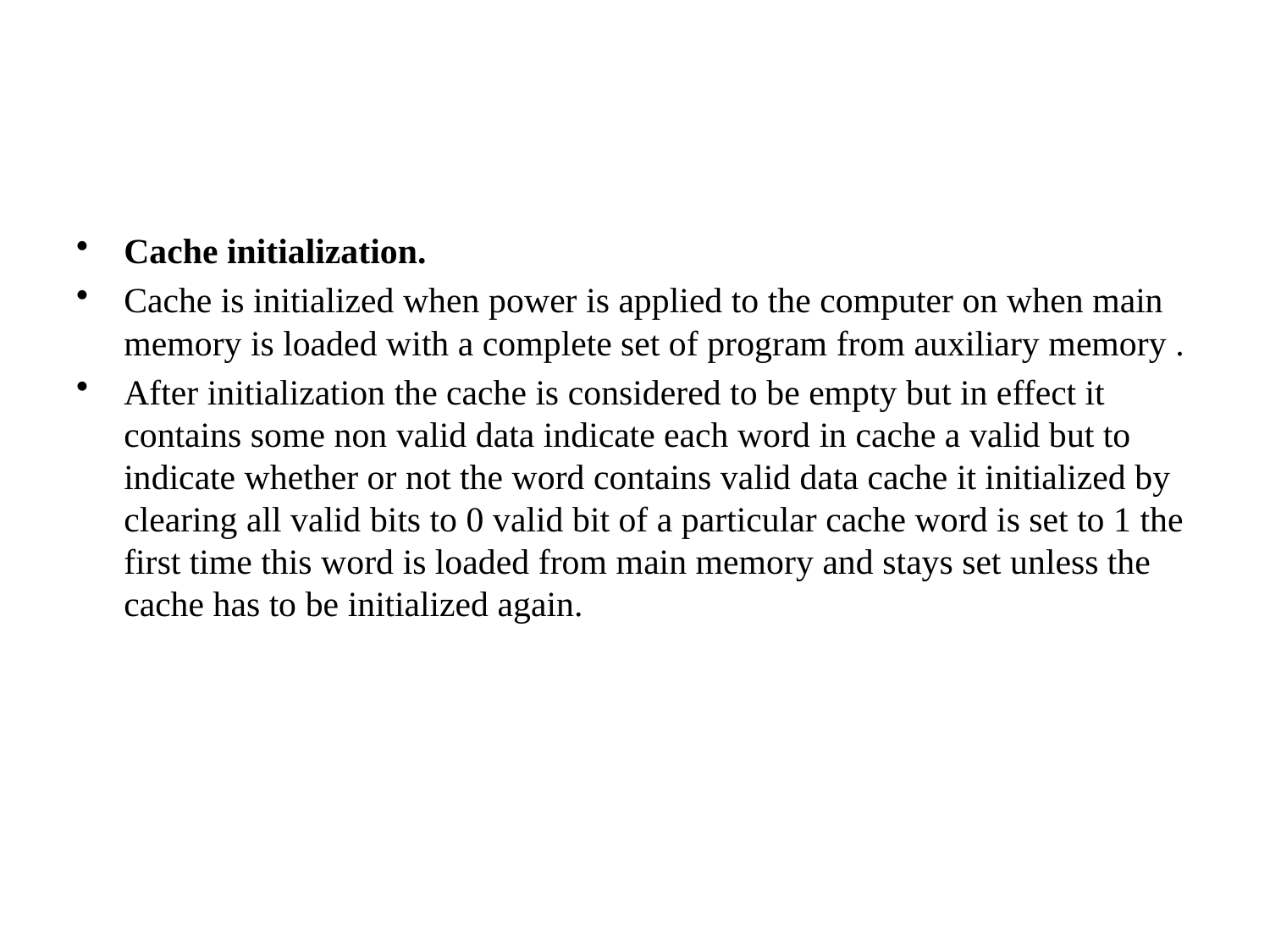

Cache initialization.
Cache is initialized when power is applied to the computer on when main memory is loaded with a complete set of program from auxiliary memory .
After initialization the cache is considered to be empty but in effect it contains some non valid data indicate each word in cache a valid but to indicate whether or not the word contains valid data cache it initialized by clearing all valid bits to 0 valid bit of a particular cache word is set to 1 the first time this word is loaded from main memory and stays set unless the cache has to be initialized again.